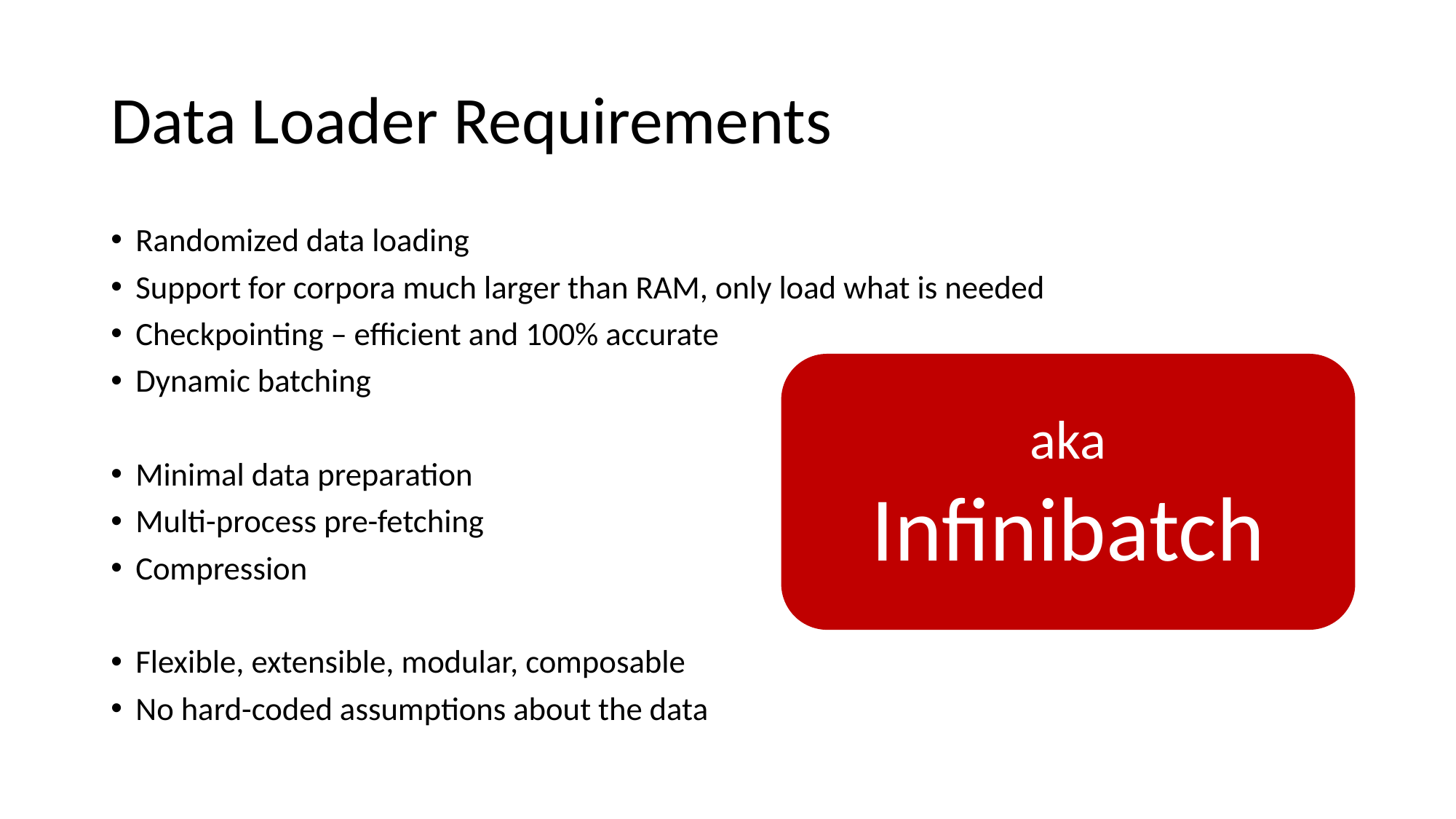

# Data Loader Requirements
Randomized data loading
Support for corpora much larger than RAM, only load what is needed
Checkpointing – efficient and 100% accurate
Dynamic batching

Minimal data preparation
Multi-process pre-fetching
Compression

Flexible, extensible, modular, composable
No hard-coded assumptions about the data
aka
Infinibatch